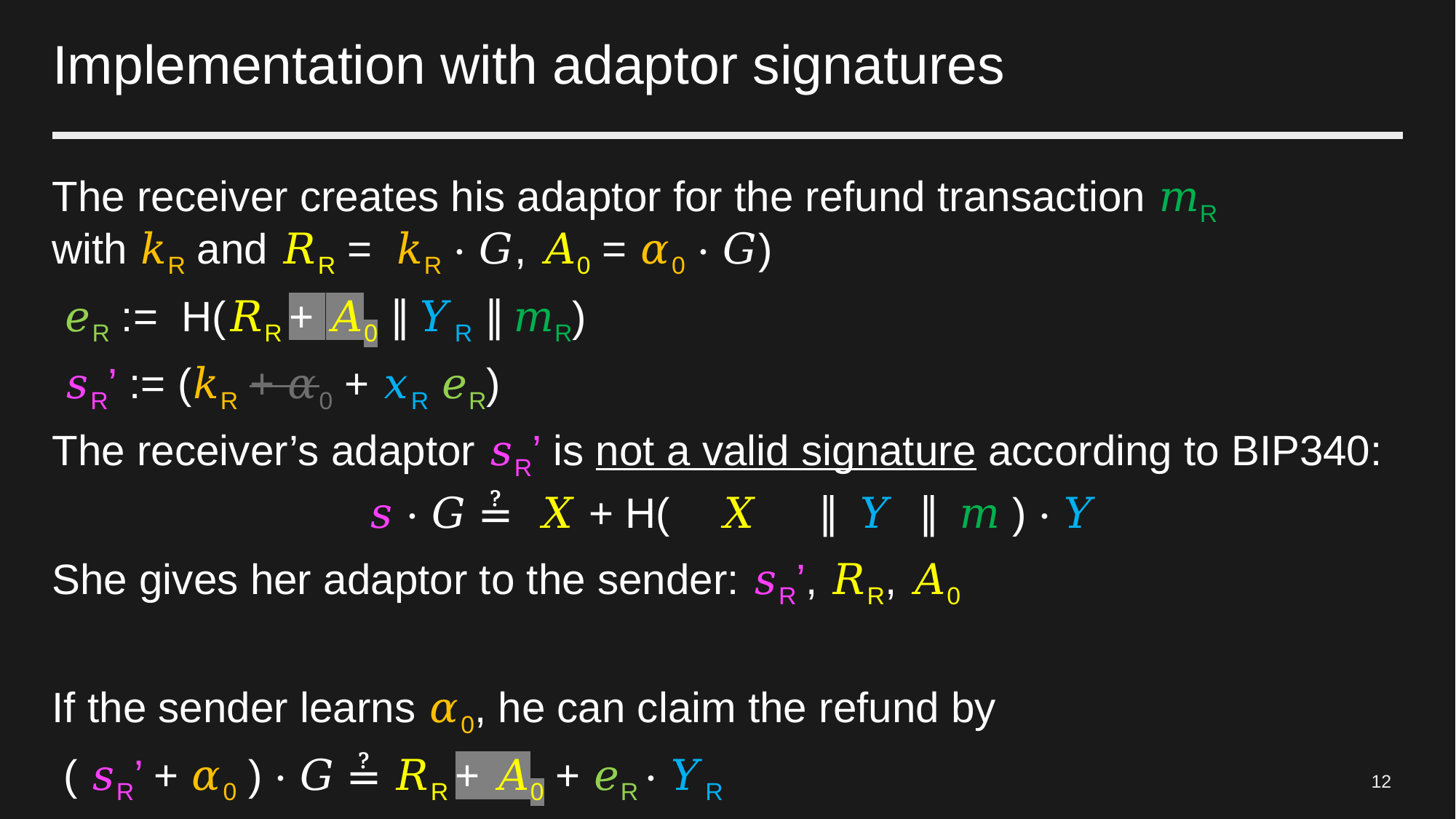

# Implementation with adaptor signatures
The receiver creates his adaptor for the refund transaction 𝑚R
with 𝑘R and 𝑅R =  𝑘R ⋅ 𝐺, 𝛢0 = 𝛼0 ⋅ 𝐺)
 𝑒R :=  H(𝑅R + 𝛢0 ∥ 𝑌R ∥ 𝑚R)
 𝑠R’ := (𝑘R + 𝛼0 + 𝑥R 𝑒R)
The receiver’s adaptor 𝑠R’ is not a valid signature according to BIP340:
 𝑠 ⋅ 𝐺 ≟  𝑋 + H(    𝑋     ∥  𝑌  ∥  𝑚 ) ⋅ 𝑌
She gives her adaptor to the sender: 𝑠R’, 𝑅R, 𝛢0

If the sender learns 𝛼0, he can claim the refund by
 ( 𝑠R’ + 𝛼0 ) ⋅ 𝐺 ≟ 𝑅R + 𝛢0 + 𝑒R ⋅ 𝑌R
12